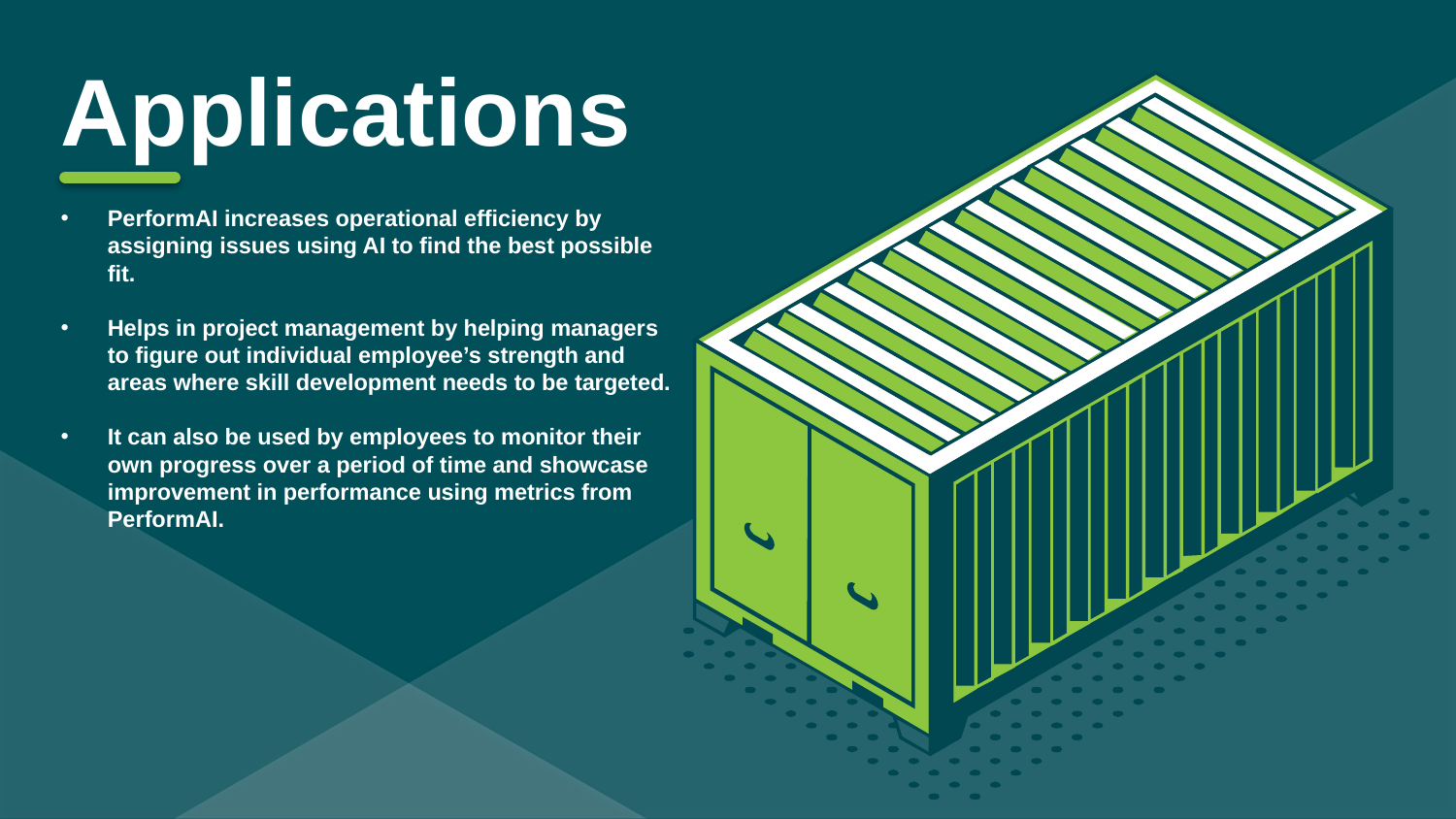

# Applications
PerformAI increases operational efficiency by assigning issues using AI to find the best possible fit.

Helps in project management by helping managers to figure out individual employee’s strength and areas where skill development needs to be targeted.

It can also be used by employees to monitor their own progress over a period of time and showcase improvement in performance using metrics from PerformAI.